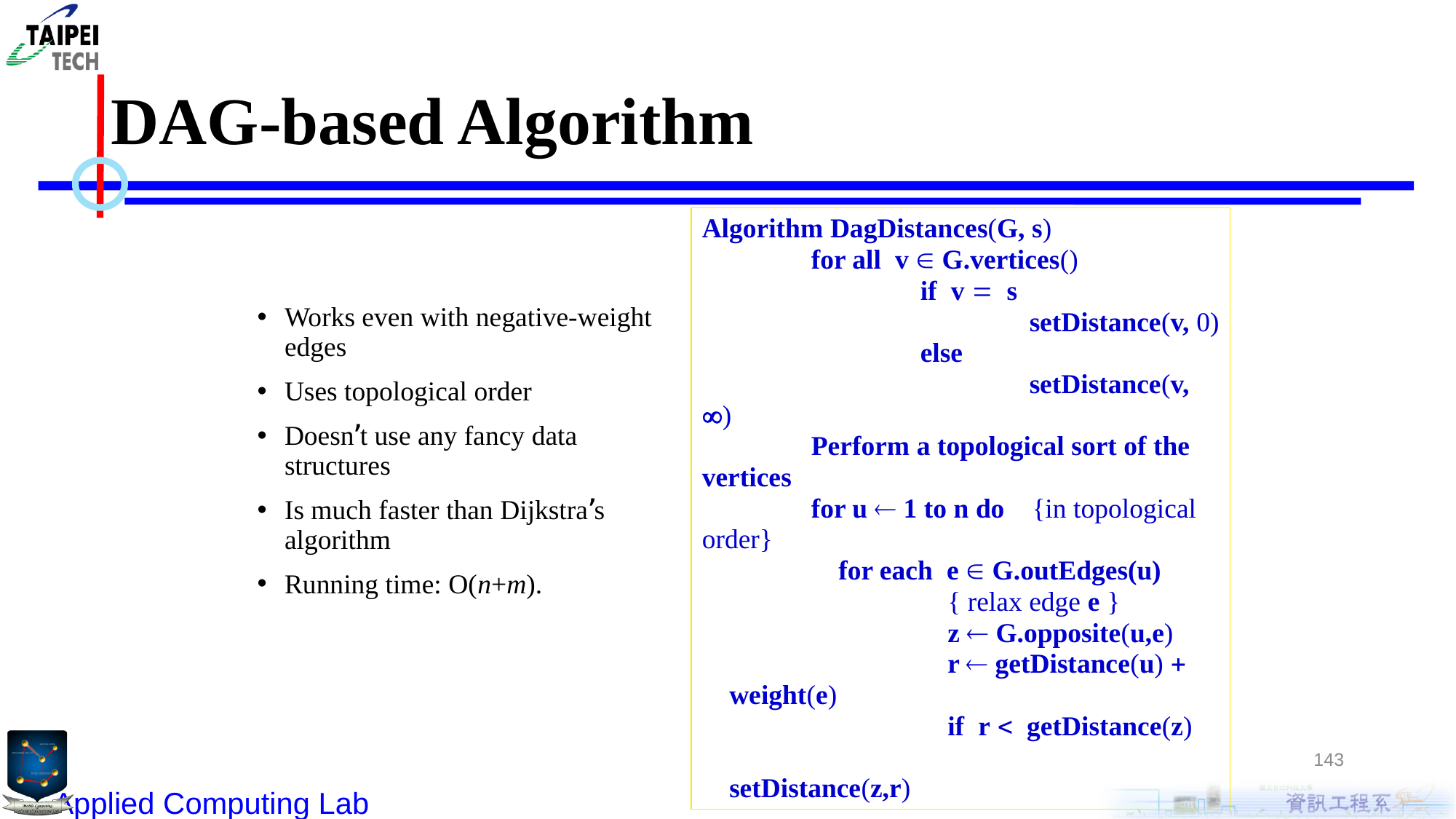

# DAG-based Algorithm
Algorithm DagDistances(G, s)
	for all  v ∈ G.vertices()
		if  v = s
			setDistance(v, 0)
		else
			setDistance(v, ∞)
	Perform a topological sort of the vertices
	for u ← 1 to n do    {in topological order}
	for each  e ∈ G.outEdges(u)
		{ relax edge e }
		z ← G.opposite(u,e)
		r ← getDistance(u) + weight(e)
		if  r < getDistance(z)
			setDistance(z,r)
Works even with negative-weight edges
Uses topological order
Doesn’t use any fancy data structures
Is much faster than Dijkstra’s algorithm
Running time: O(n+m).
143